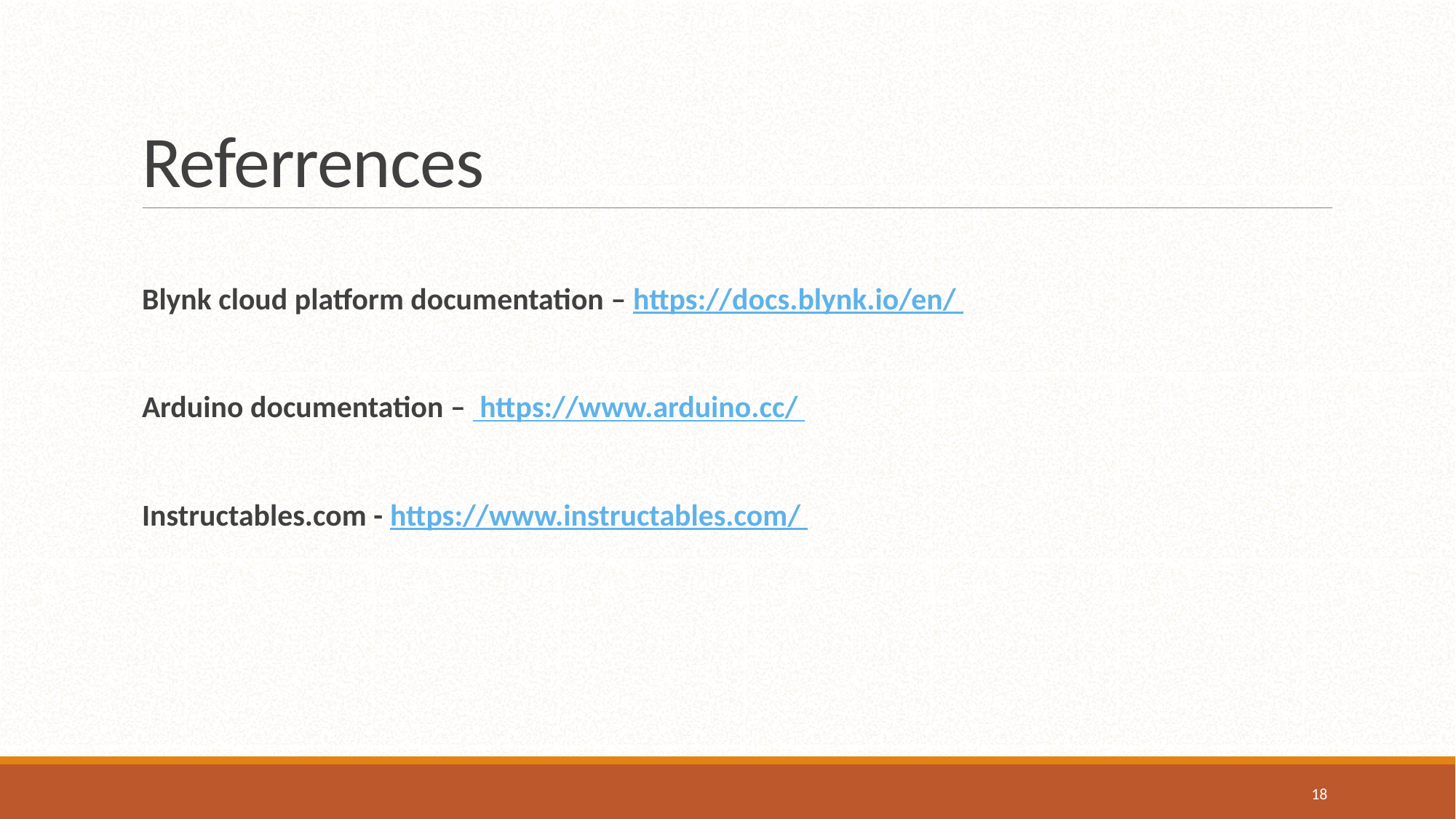

# Referrences

Blynk cloud platform documentation – https://docs.blynk.io/en/

Arduino documentation –  https://www.arduino.cc/

Instructables.com - https://www.instructables.com/
18